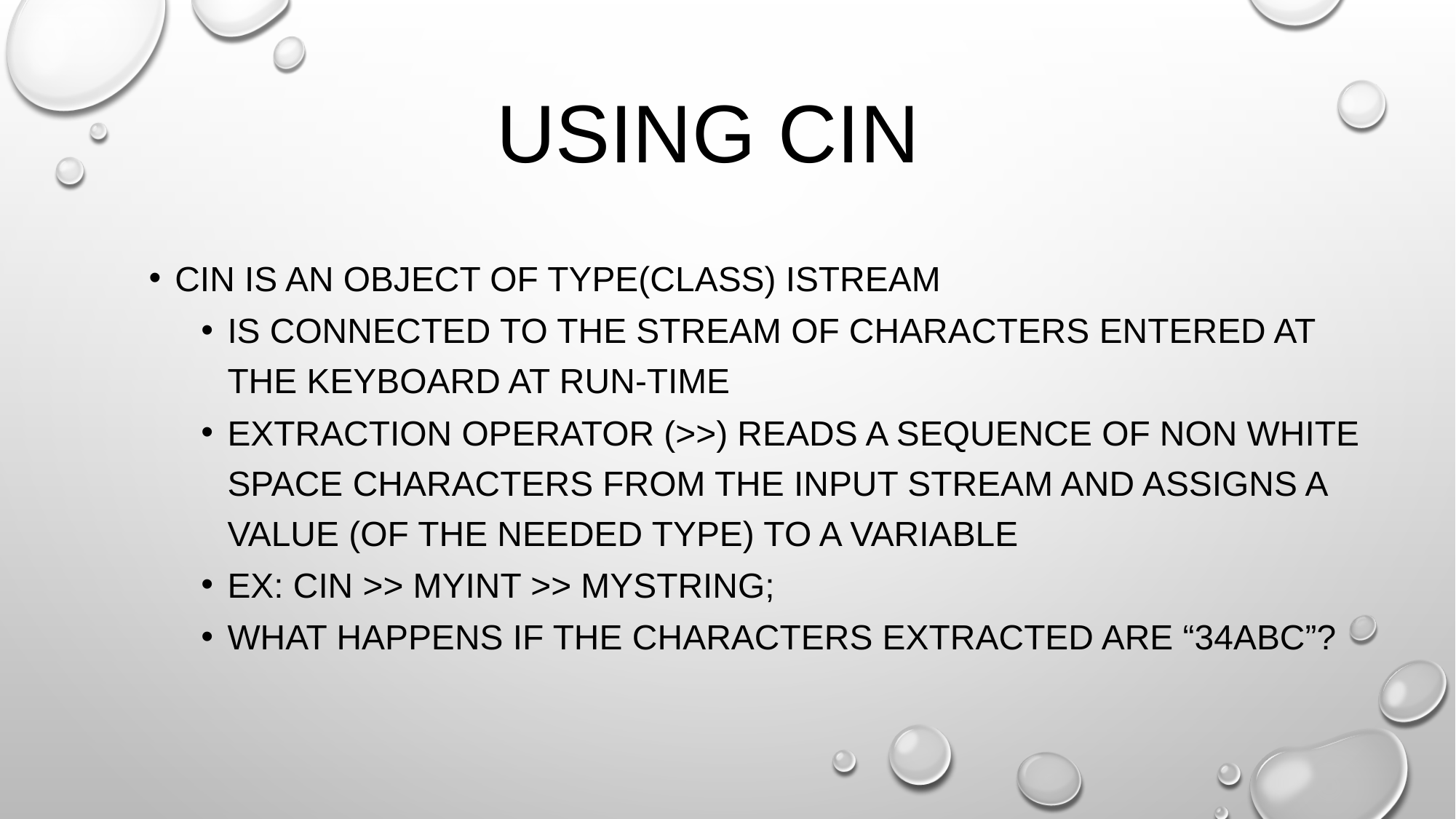

# Using cin

Cin is an object of type(class) istream
Is connected to the stream of characters entered at the keyboard at run-time
Extraction operator (>>) reads a sequence of non white space characters from the input stream and assigns a value (of the needed type) to a variable
Ex: cin >> myInt >> mystring;
What happens if the characters extracted are “34abc”?